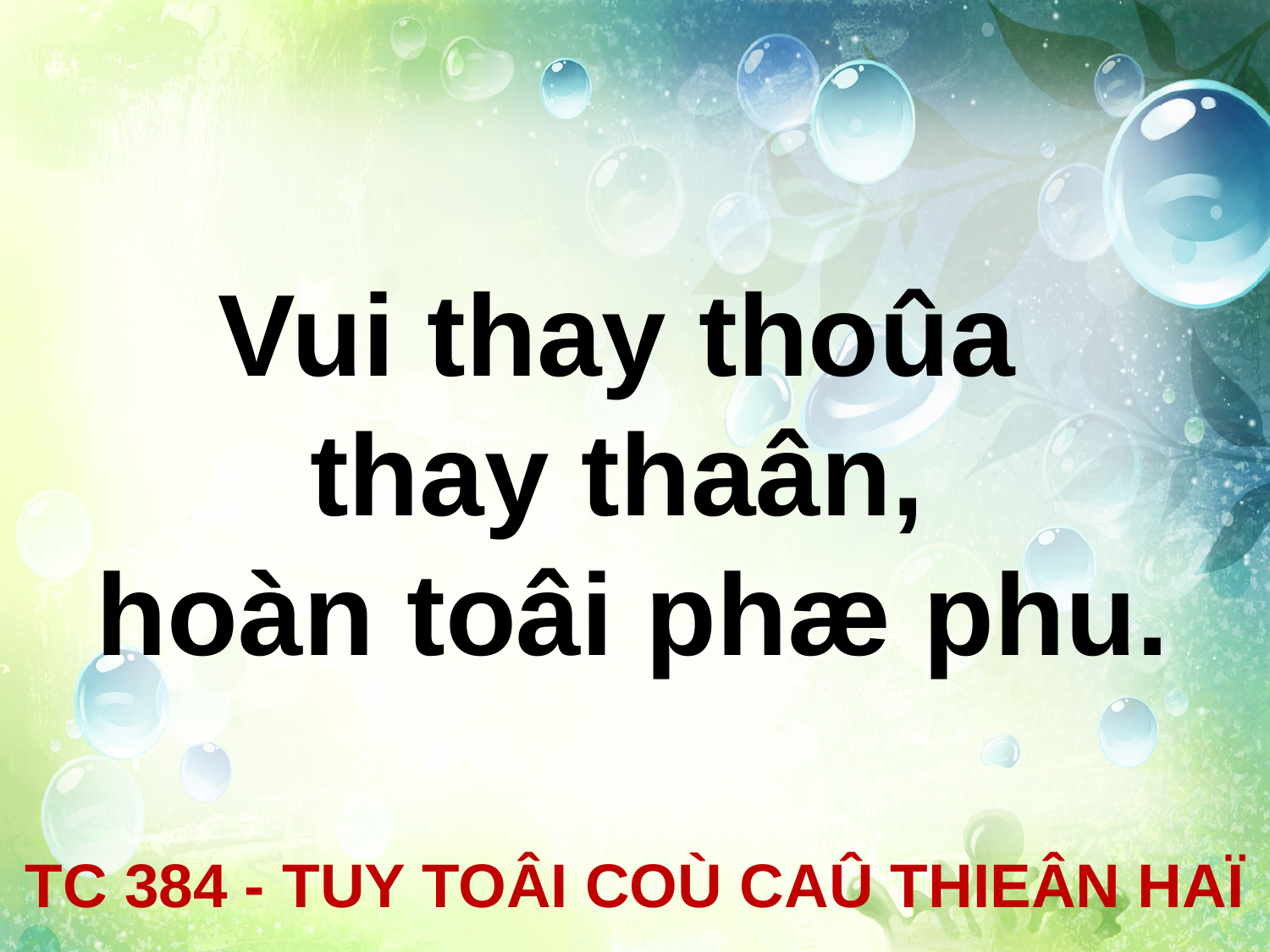

Vui thay thoûa
thay thaân,
hoàn toâi phæ phu.
TC 384 - TUY TOÂI COÙ CAÛ THIEÂN HAÏ